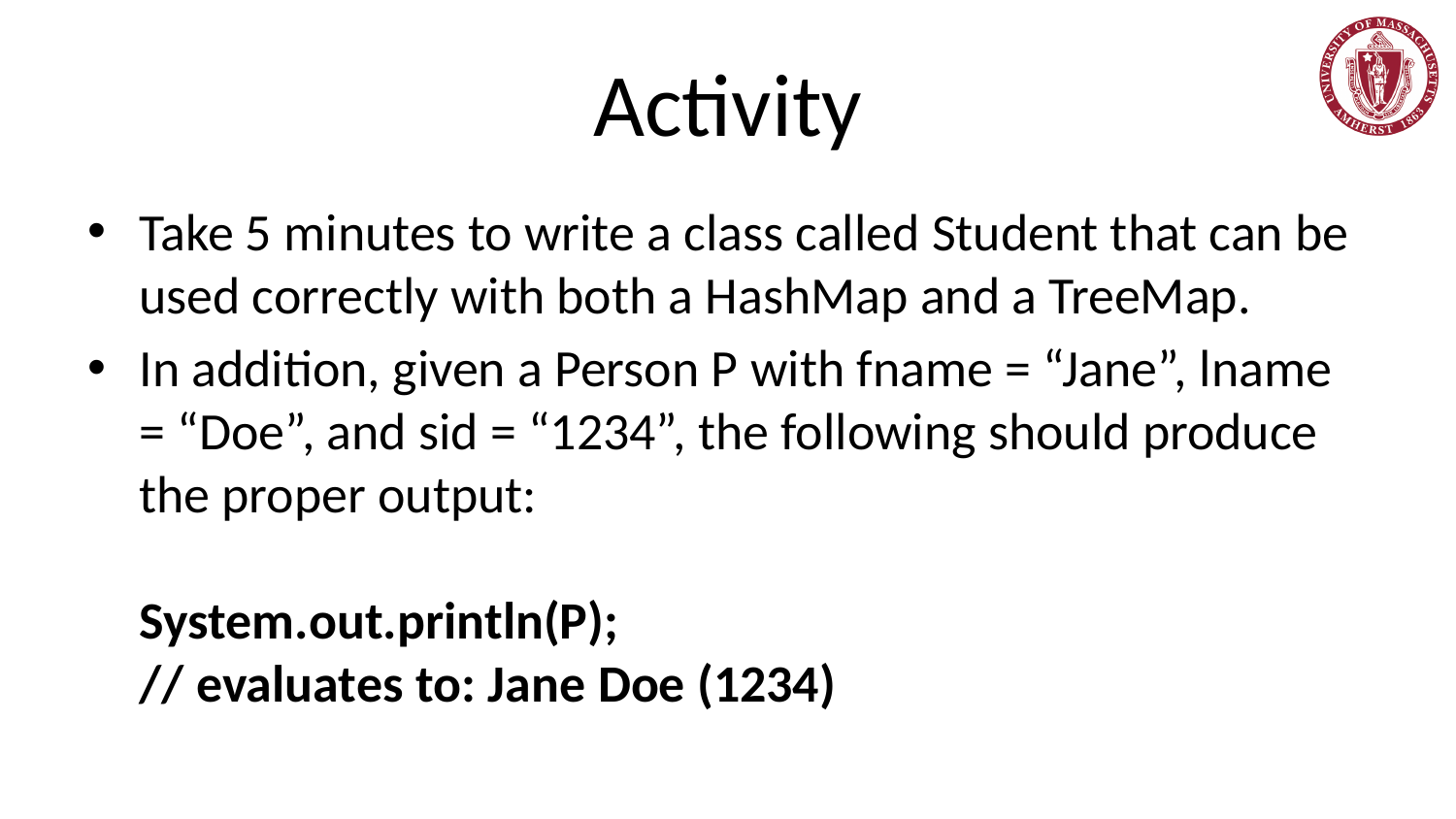

# Activity
Take 5 minutes to write a class called Student that can be used correctly with both a HashMap and a TreeMap.
In addition, given a Person P with fname = “Jane”, lname = “Doe”, and sid = “1234”, the following should produce the proper output:
System.out.println(P);
// evaluates to: Jane Doe (1234)